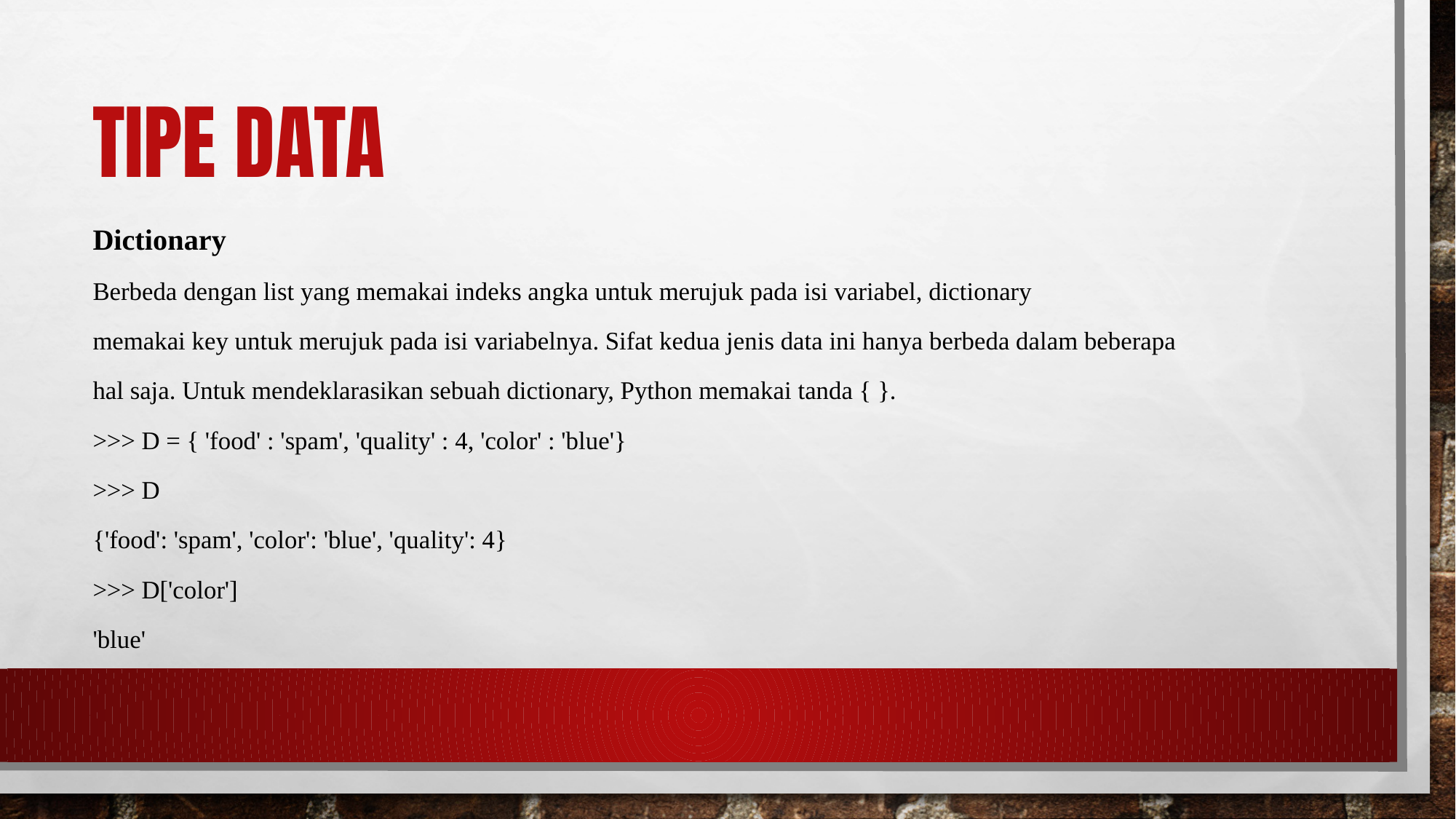

# Tipe data
Dictionary
Berbeda dengan list yang memakai indeks angka untuk merujuk pada isi variabel, dictionary
memakai key untuk merujuk pada isi variabelnya. Sifat kedua jenis data ini hanya berbeda dalam beberapa
hal saja. Untuk mendeklarasikan sebuah dictionary, Python memakai tanda { }.
>>> D = { 'food' : 'spam', 'quality' : 4, 'color' : 'blue'}
>>> D
{'food': 'spam', 'color': 'blue', 'quality': 4}
>>> D['color']
'blue'